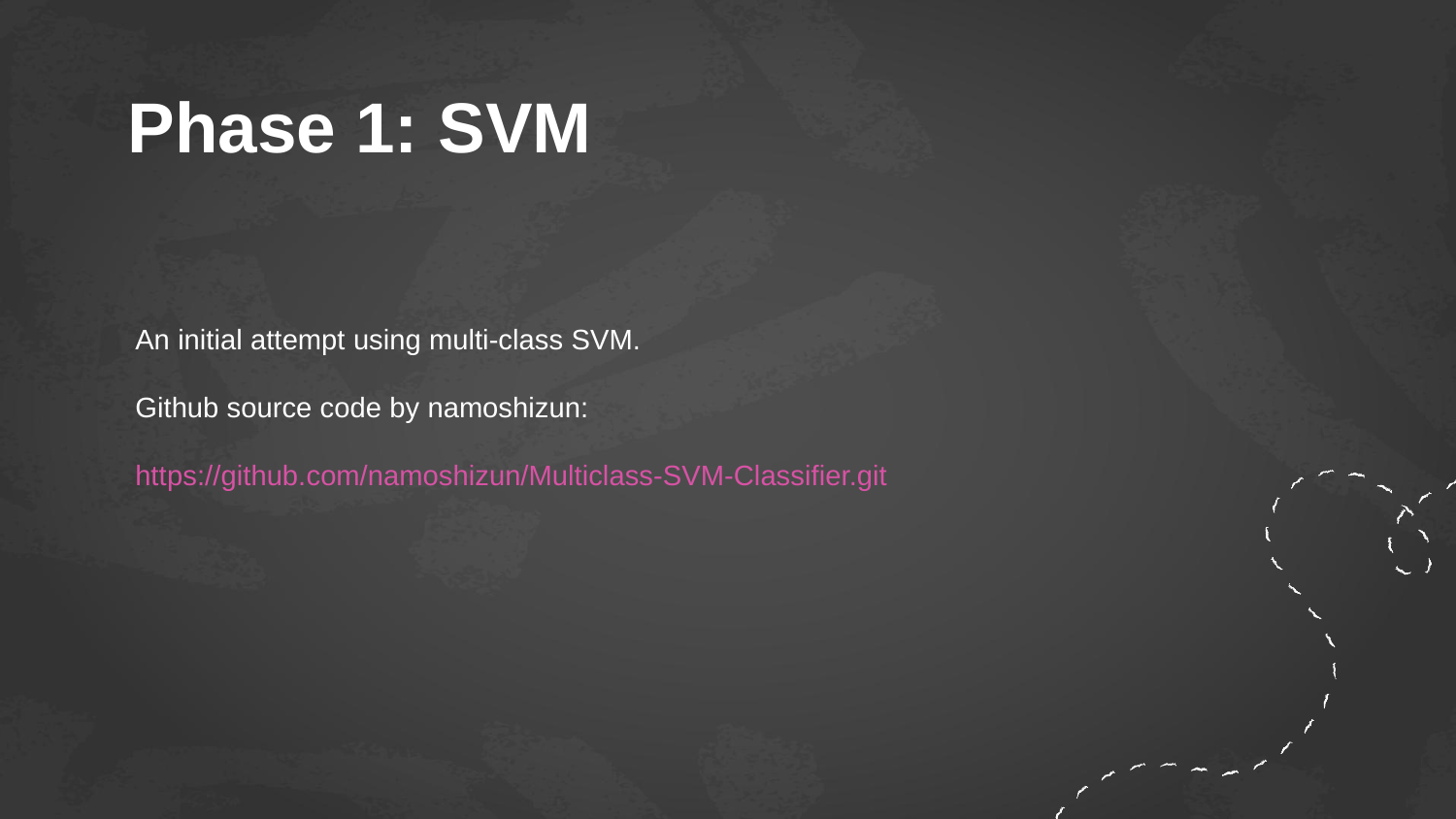

# Phase 1: SVM
An initial attempt using multi-class SVM.

Github source code by namoshizun:

https://github.com/namoshizun/Multiclass-SVM-Classifier.git